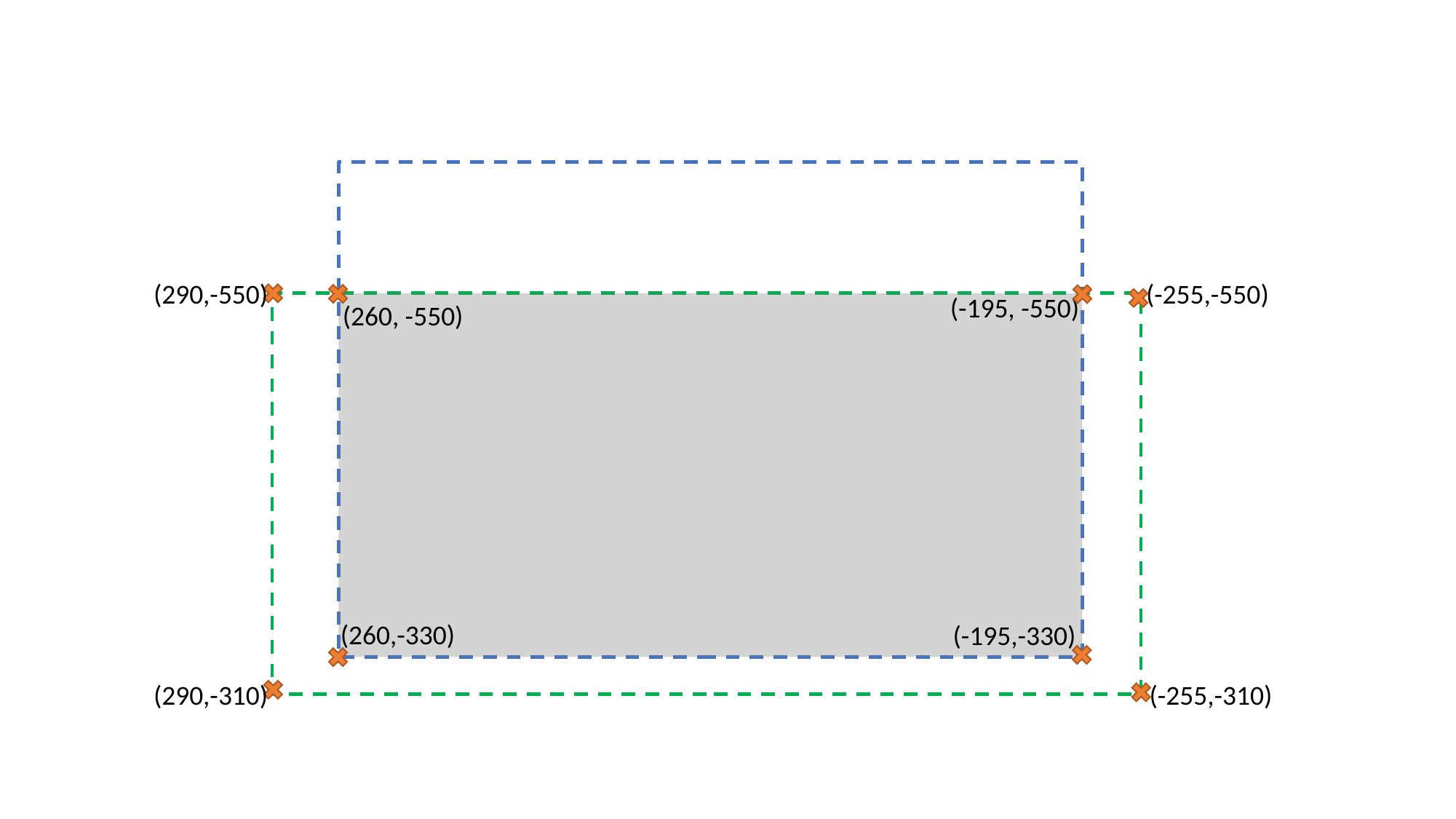

(290,-550)
(-255,-550)

(-195, -550)
(260, -550)

(260,-330)
(-195,-330)

(290,-310)
(-255,-310)